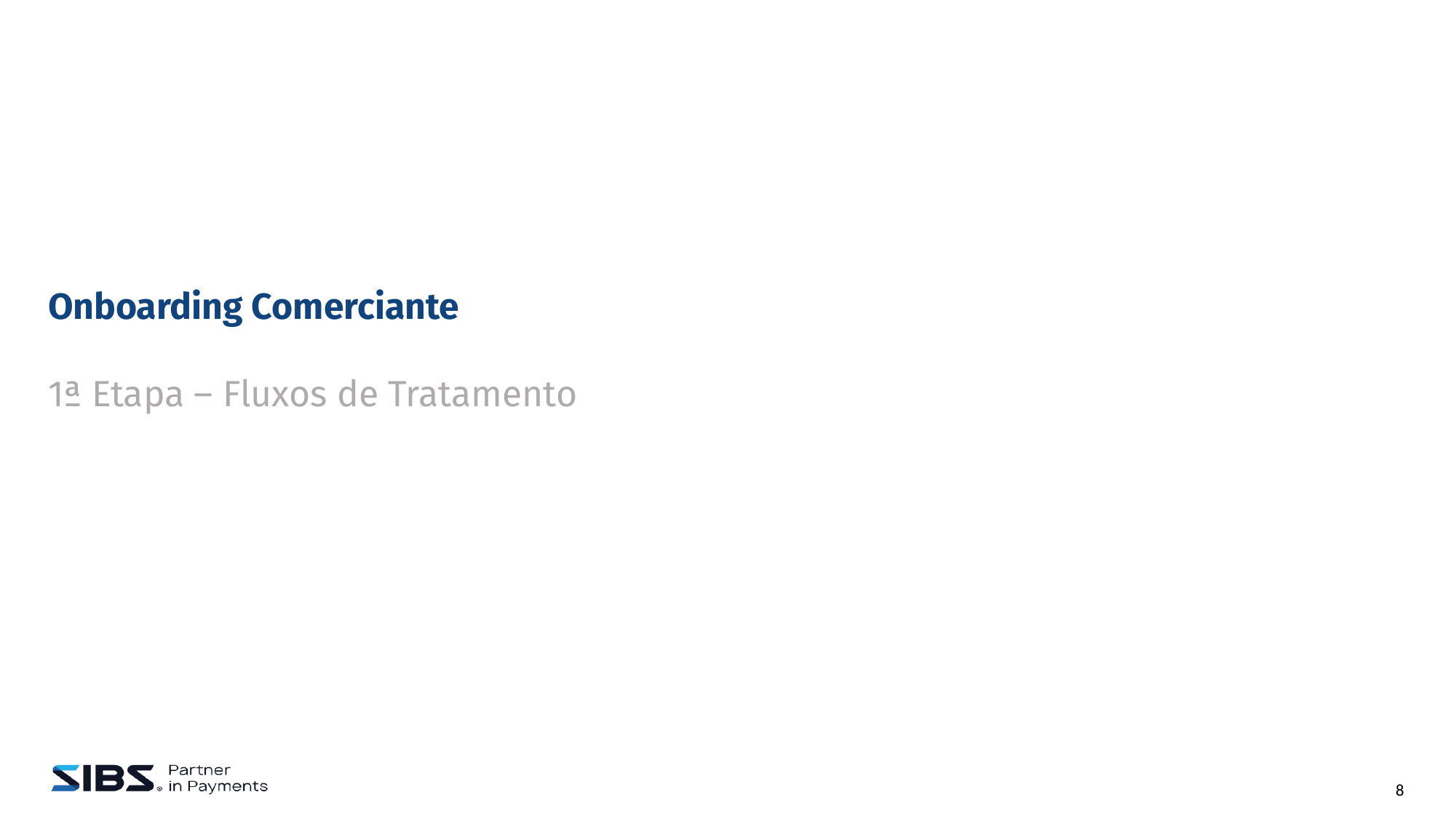

# Onboarding Comerciante 1ª Etapa – Fluxos de Tratamento
8